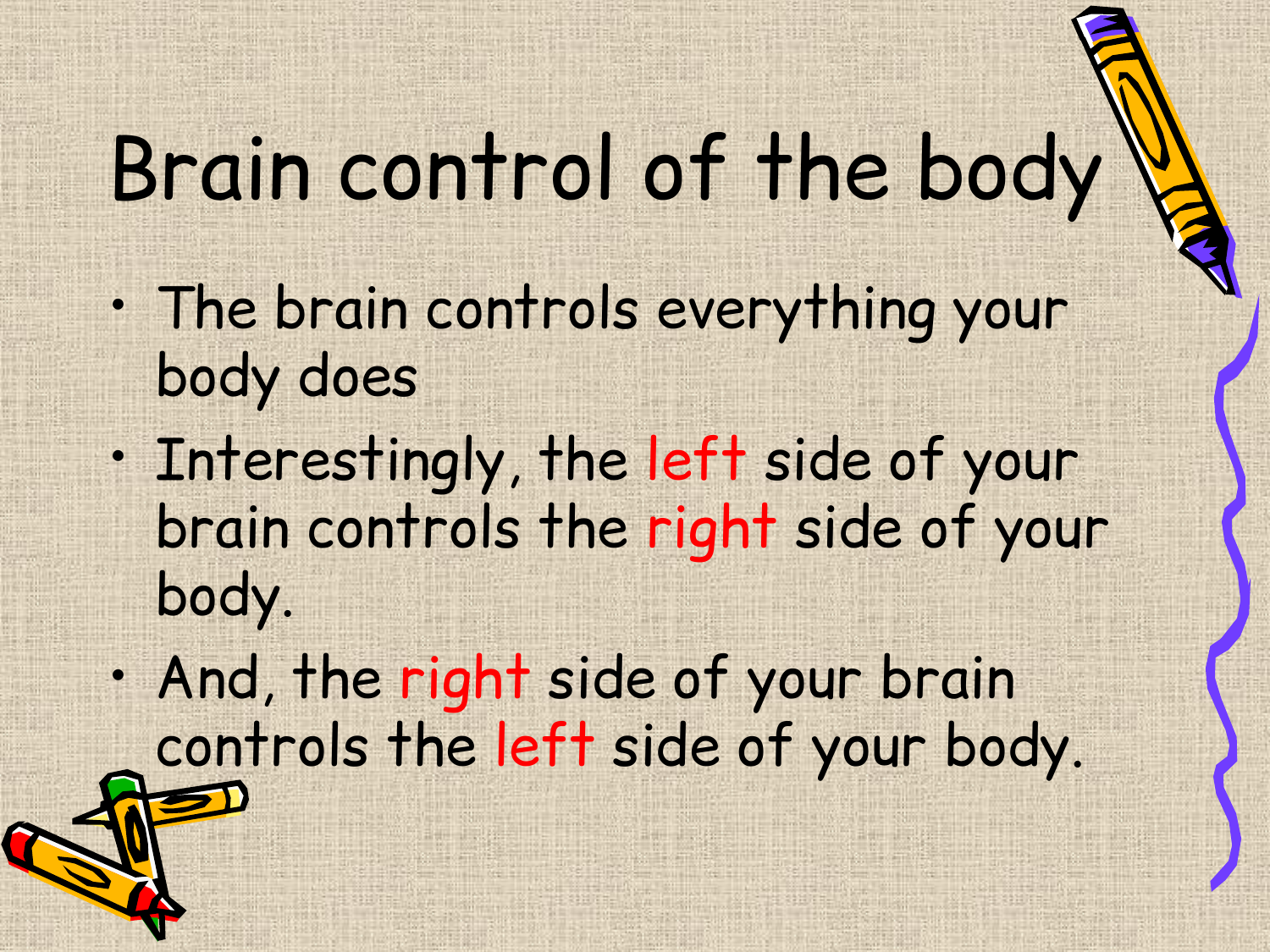

# Brain control of the body

The brain controls everything your body does
Interestingly, the left side of your brain controls the right side of your body.
And, the right side of your brain controls the left side of your body.